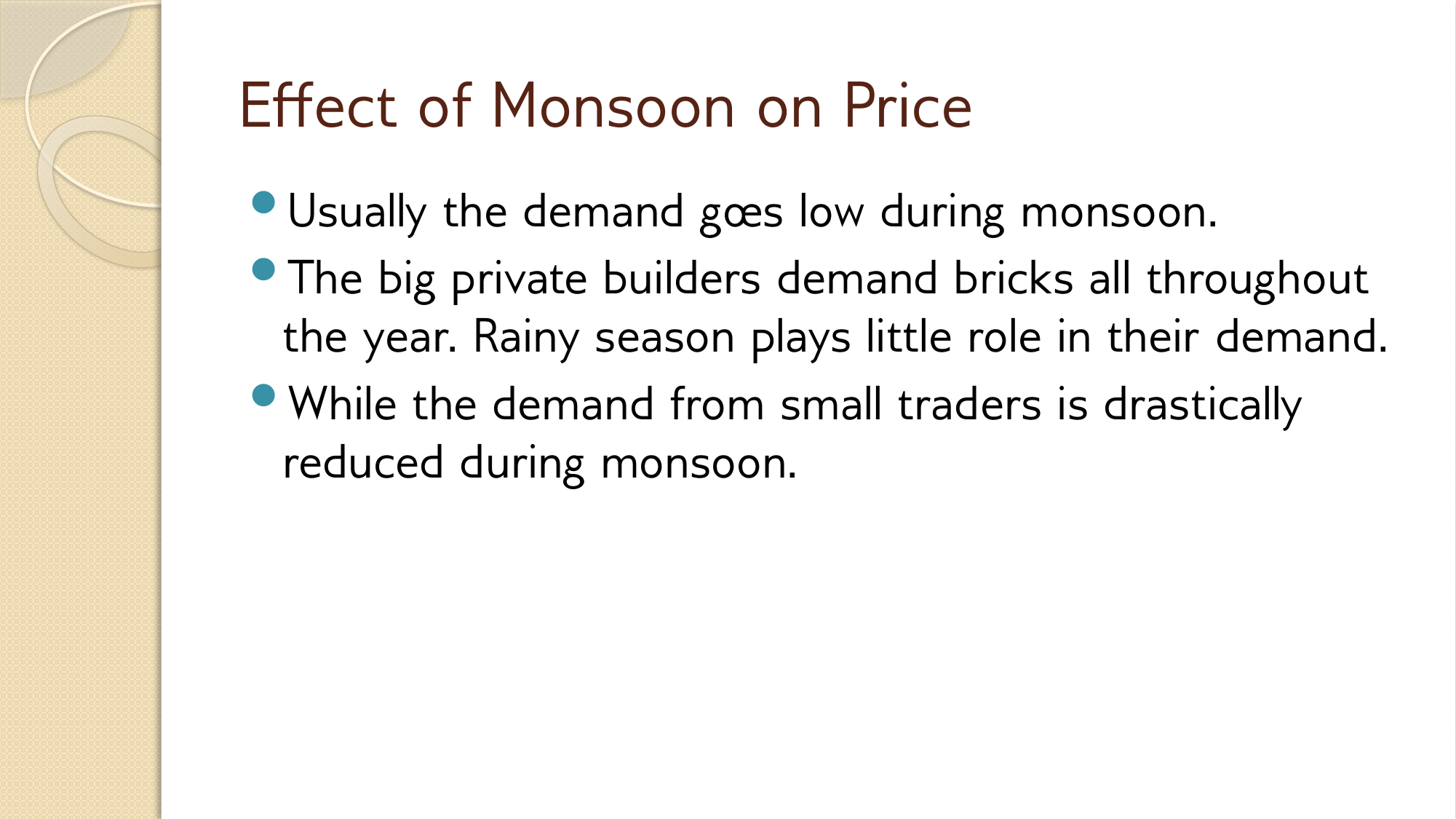

# Effect of Monsoon on Price
Usually the demand goes low during monsoon.
The big private builders demand bricks all throughout the year. Rainy season plays little role in their demand.
While the demand from small traders is drastically reduced during monsoon.